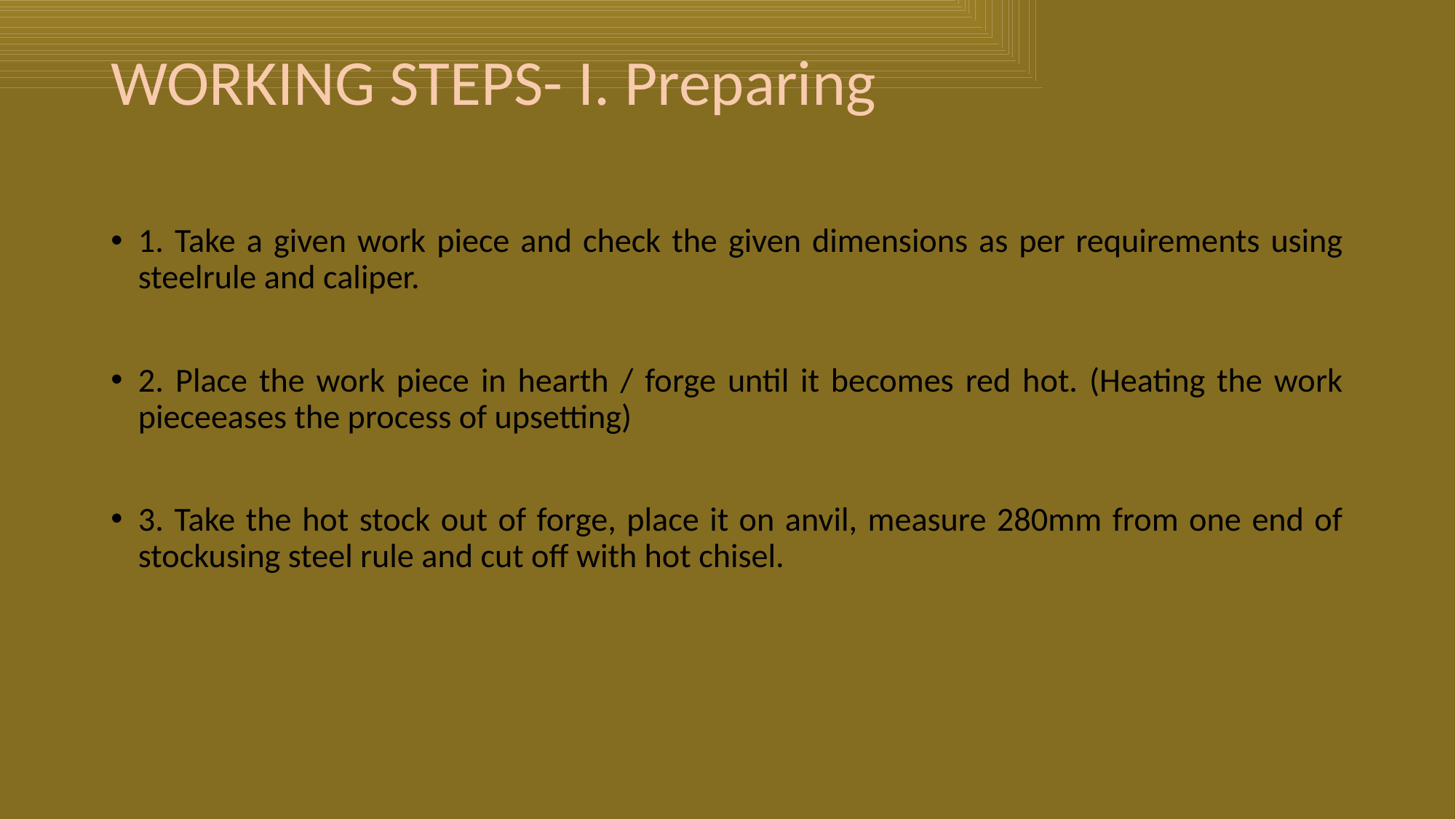

# WORKING STEPS- I. Preparing
1. Take a given work piece and check the given dimensions as per requirements using steelrule and caliper.

2. Place the work piece in hearth / forge until it becomes red hot. (Heating the work pieceeases the process of upsetting)

3. Take the hot stock out of forge, place it on anvil, measure 280mm from one end of stockusing steel rule and cut off with hot chisel.